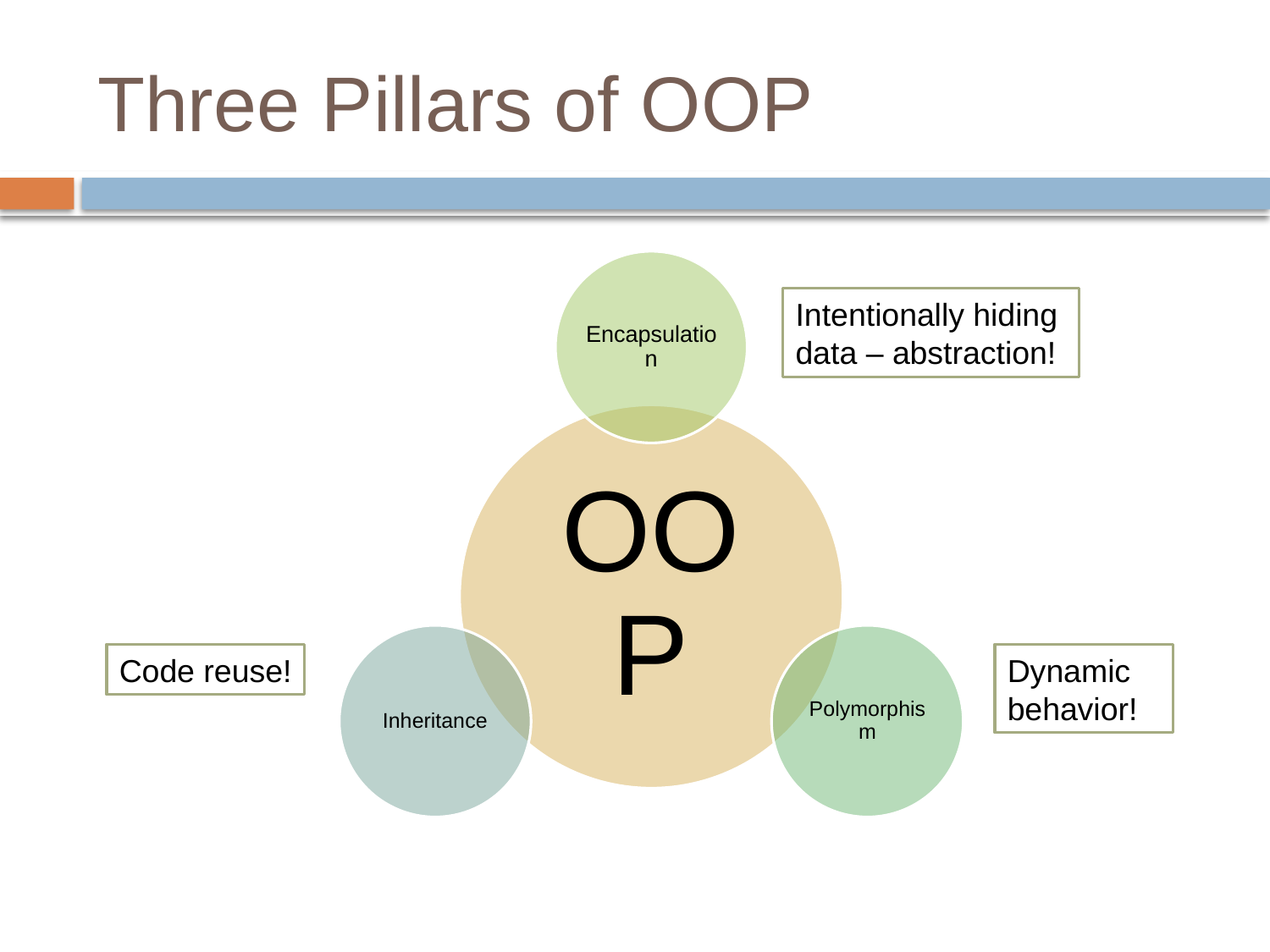

# Three Pillars of OOP
OOP
Encapsulation
Polymorphism
Inheritance
Intentionally hiding
data – abstraction!
Dynamic behavior!
Code reuse!